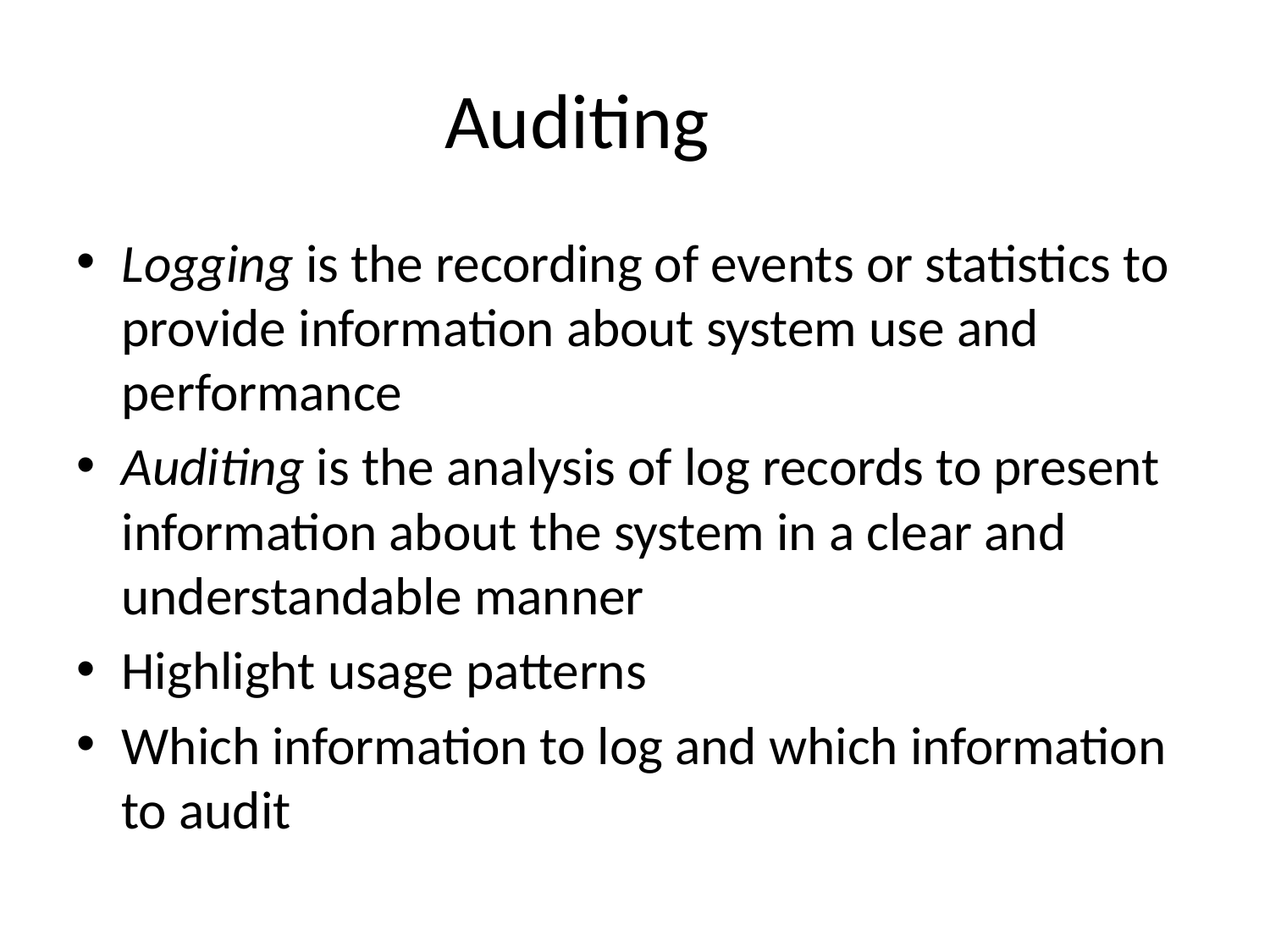

# Auditing
Logging is the recording of events or statistics to provide information about system use and performance
Auditing is the analysis of log records to present information about the system in a clear and understandable manner
Highlight usage patterns
Which information to log and which information to audit